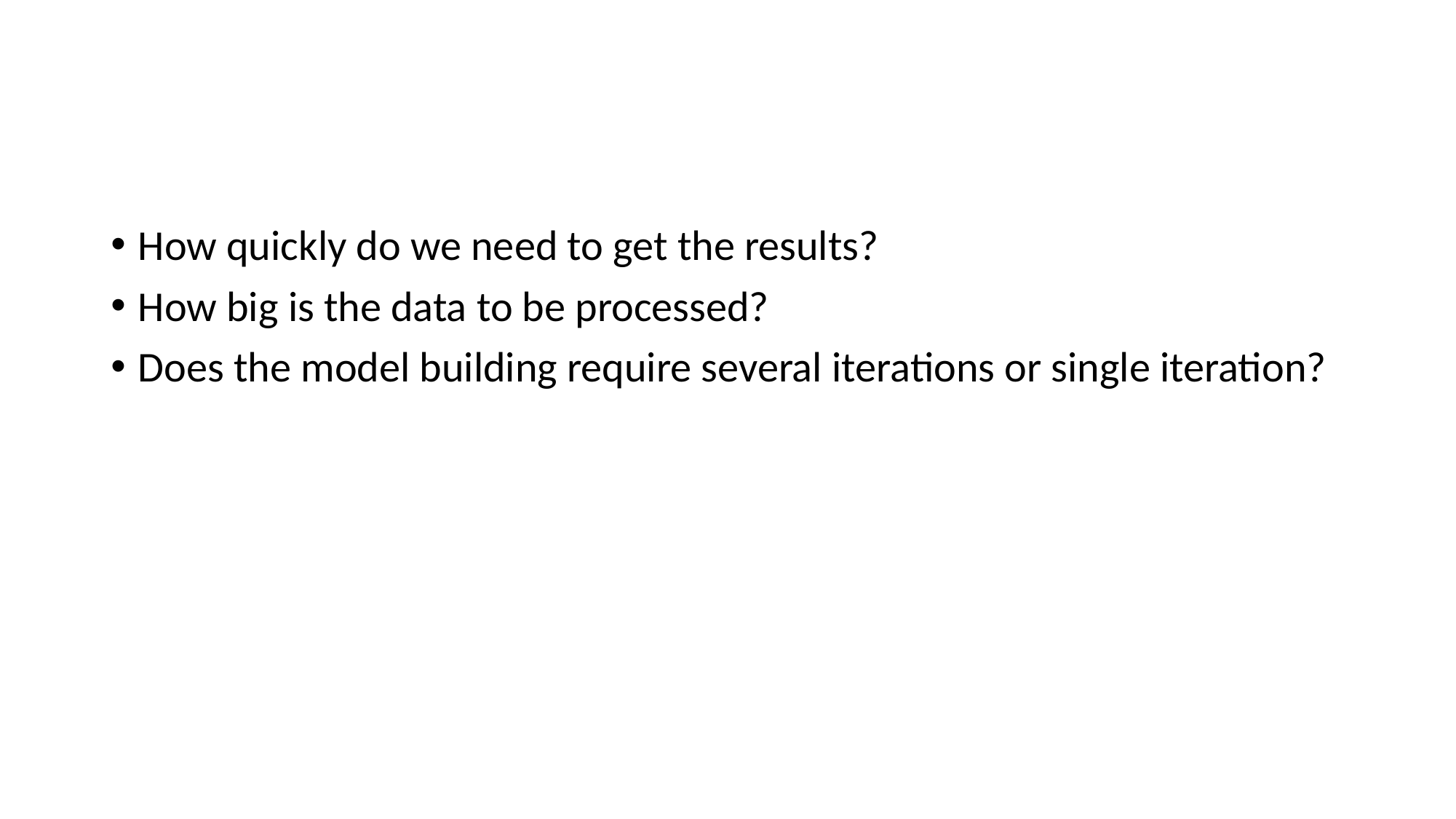

#
How quickly do we need to get the results?
How big is the data to be processed?
Does the model building require several iterations or single iteration?